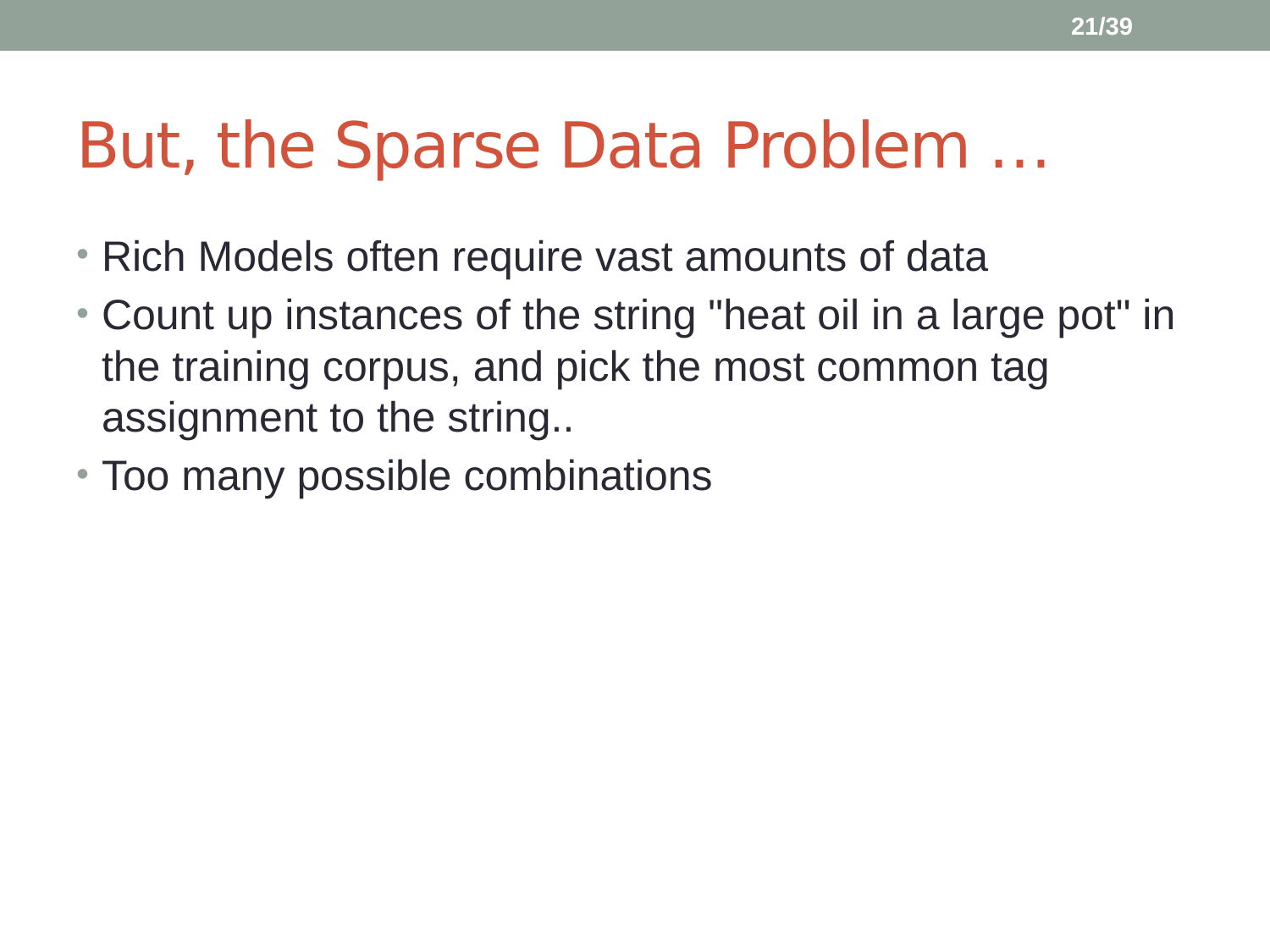

21/39
# But, the Sparse Data Problem …
Rich Models often require vast amounts of data
Count up instances of the string "heat oil in a large pot" in the training corpus, and pick the most common tag assignment to the string..
Too many possible combinations